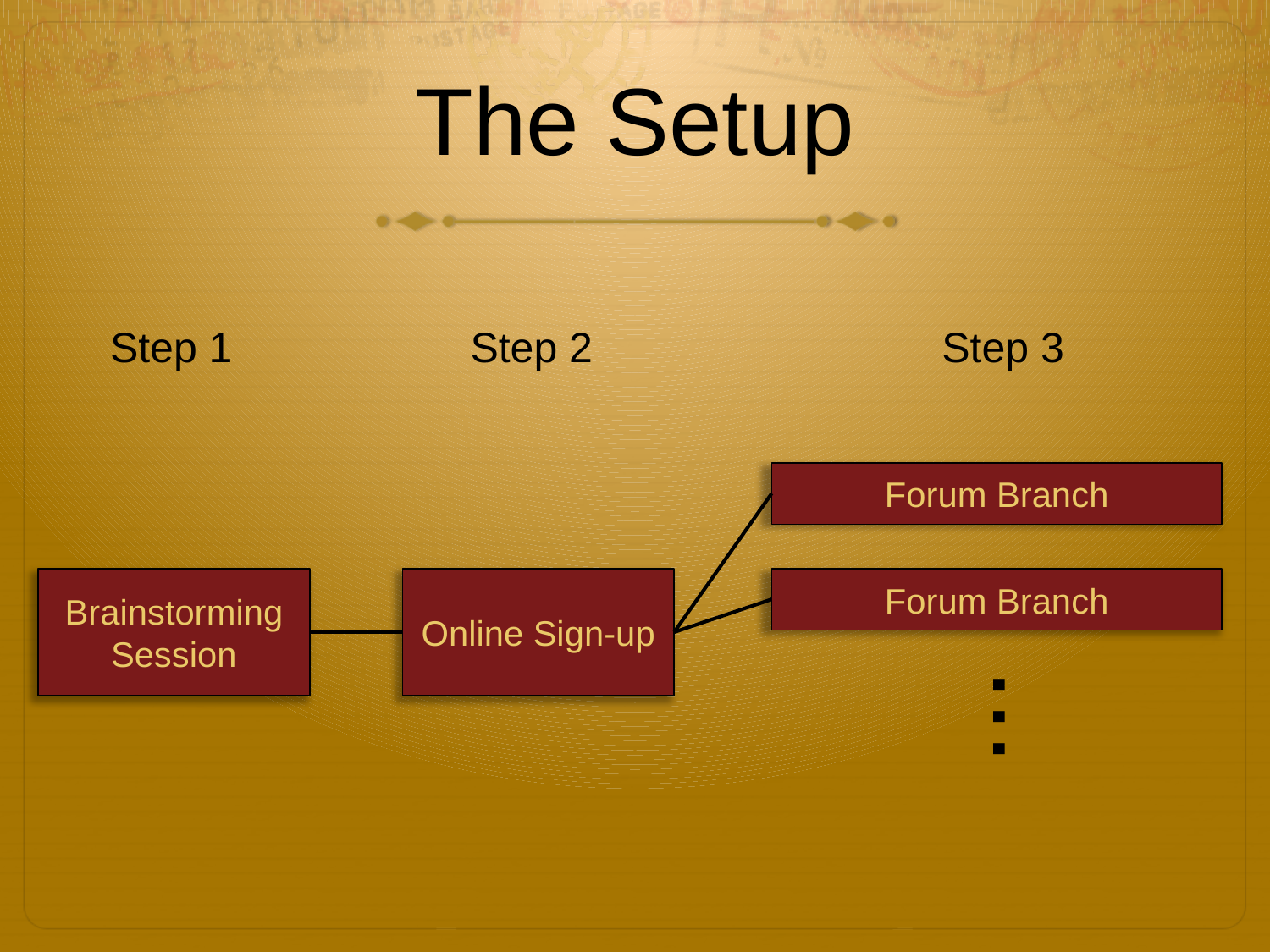

# The Setup
Step 1
Step 2
Step 3
Forum Branch
Brainstorming Session
Online Sign-up
Forum Branch
...